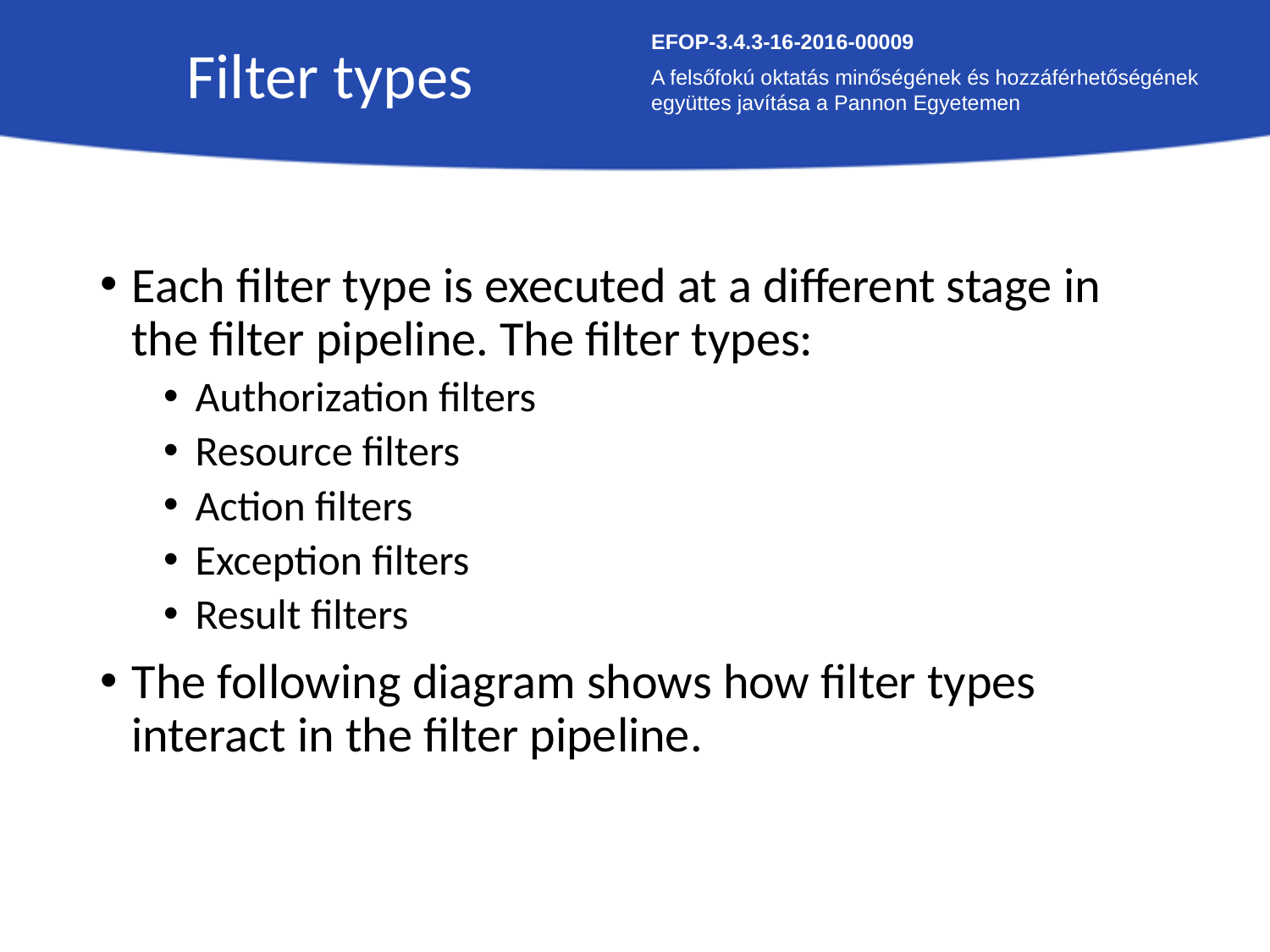

Filter types
EFOP-3.4.3-16-2016-00009
A felsőfokú oktatás minőségének és hozzáférhetőségének együttes javítása a Pannon Egyetemen
Each filter type is executed at a different stage in the filter pipeline. The filter types:
Authorization filters
Resource filters
Action filters
Exception filters
Result filters
The following diagram shows how filter types interact in the filter pipeline.